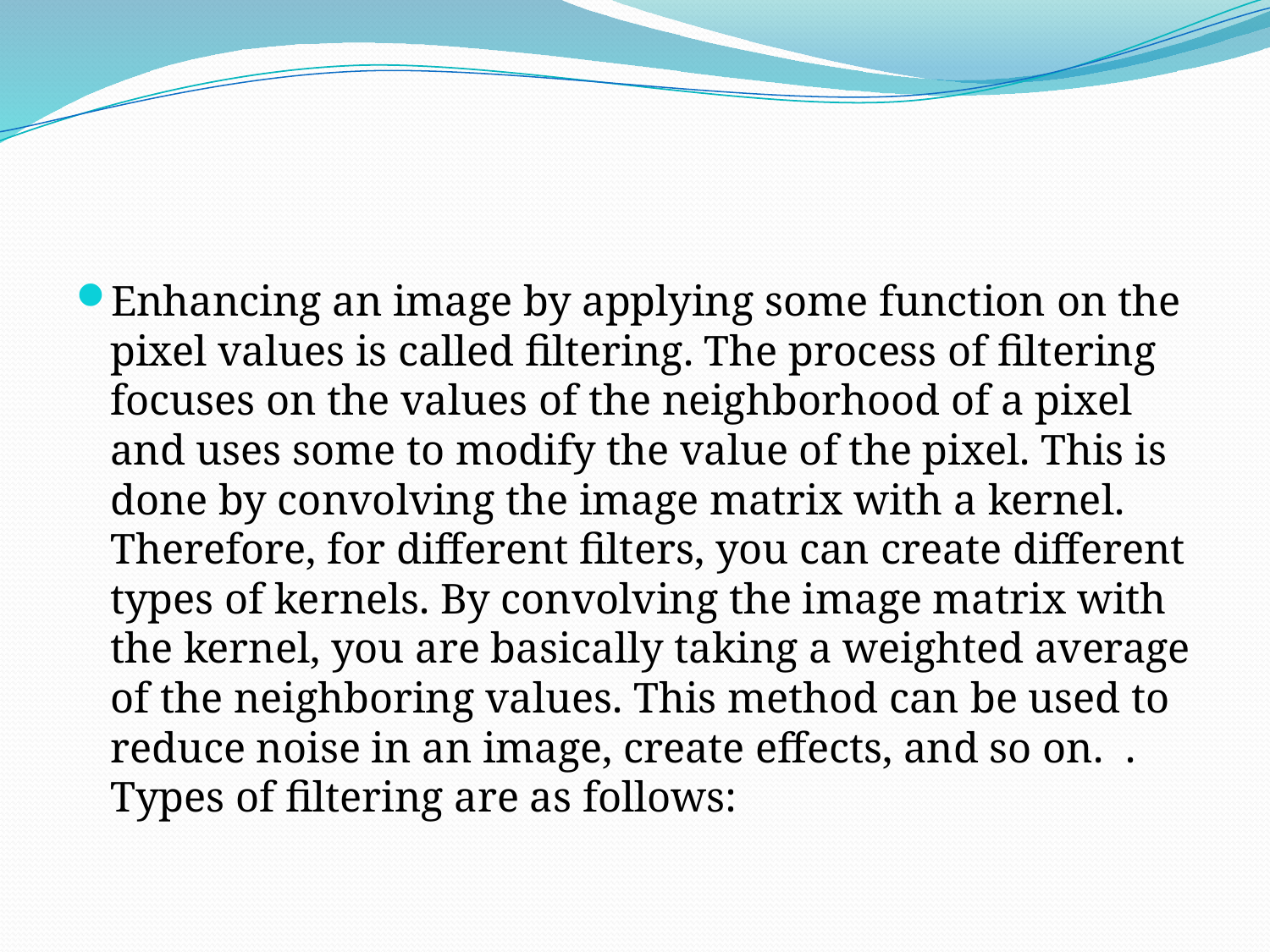

#
Enhancing an image by applying some function on the pixel values is called filtering. The process of filtering focuses on the values of the neighborhood of a pixel and uses some to modify the value of the pixel. This is done by convolving the image matrix with a kernel. Therefore, for different filters, you can create different types of kernels. By convolving the image matrix with the kernel, you are basically taking a weighted average of the neighboring values. This method can be used to reduce noise in an image, create effects, and so on.  . Types of filtering are as follows: